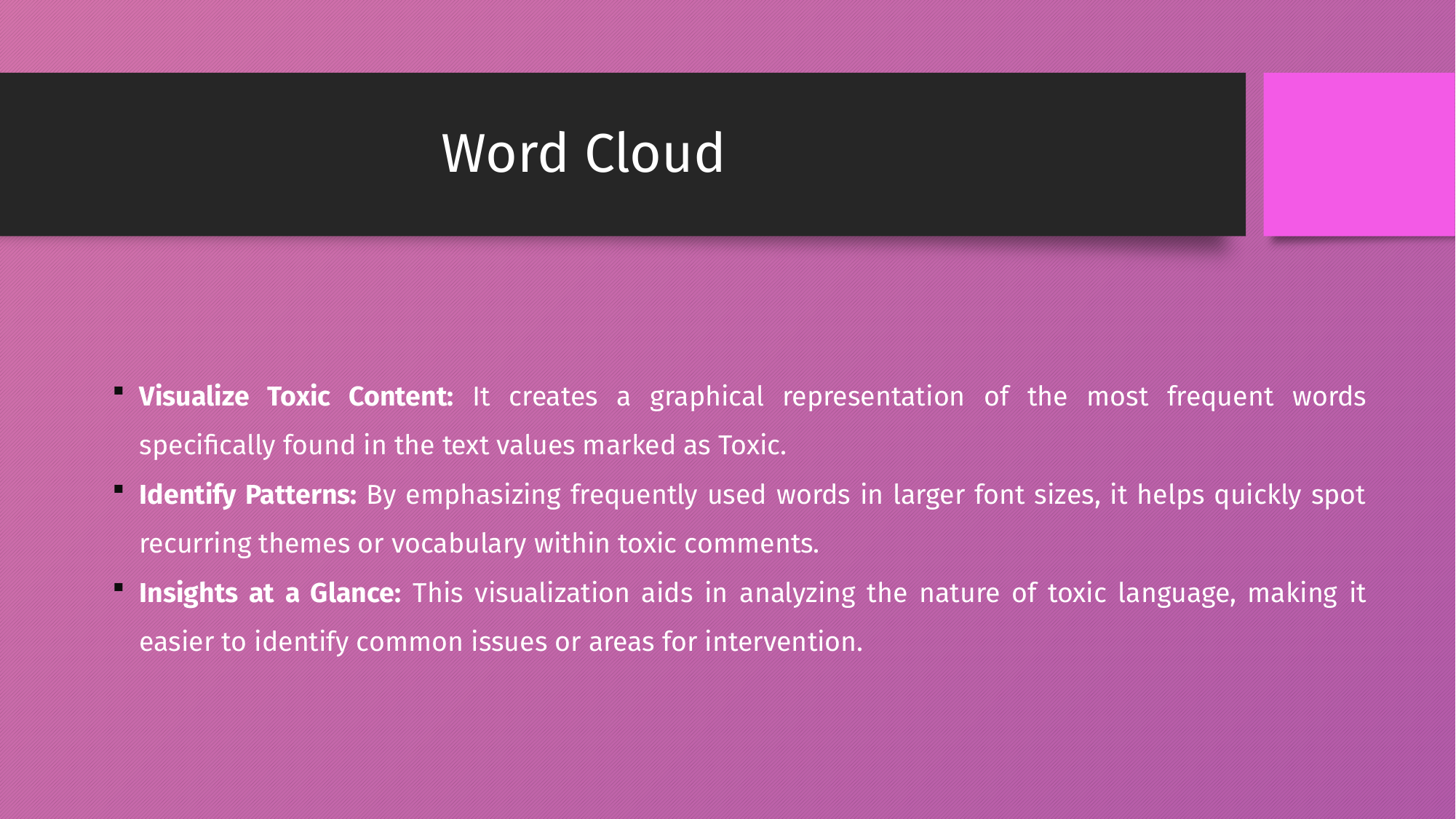

# Word Cloud
Visualize Toxic Content: It creates a graphical representation of the most frequent words specifically found in the text values marked as Toxic.
Identify Patterns: By emphasizing frequently used words in larger font sizes, it helps quickly spot recurring themes or vocabulary within toxic comments.
Insights at a Glance: This visualization aids in analyzing the nature of toxic language, making it easier to identify common issues or areas for intervention.